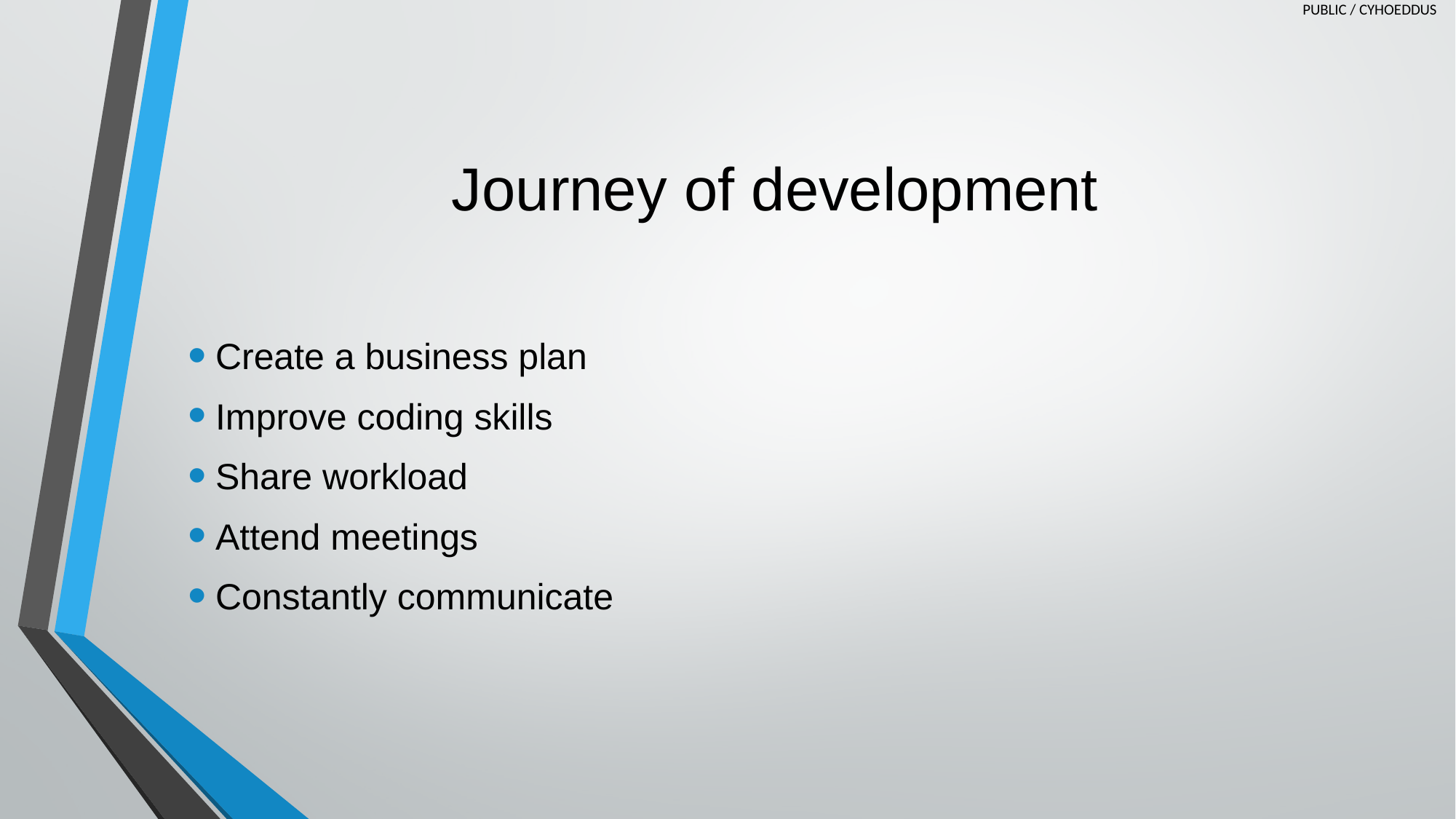

# Journey of development
Create a business plan
Improve coding skills
Share workload
Attend meetings
Constantly communicate